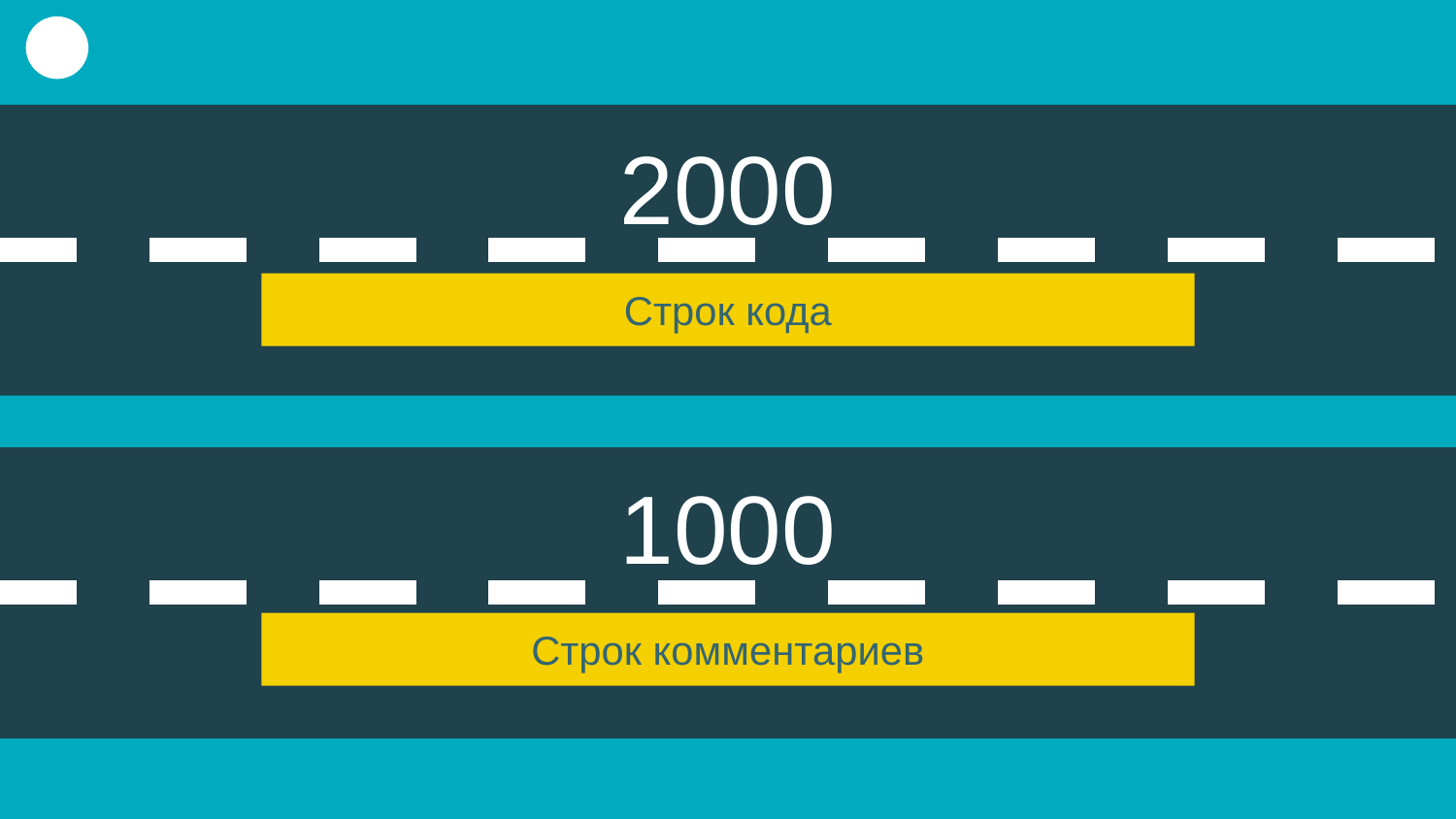

# 2000
Строк кода
1000
Строк комментариев